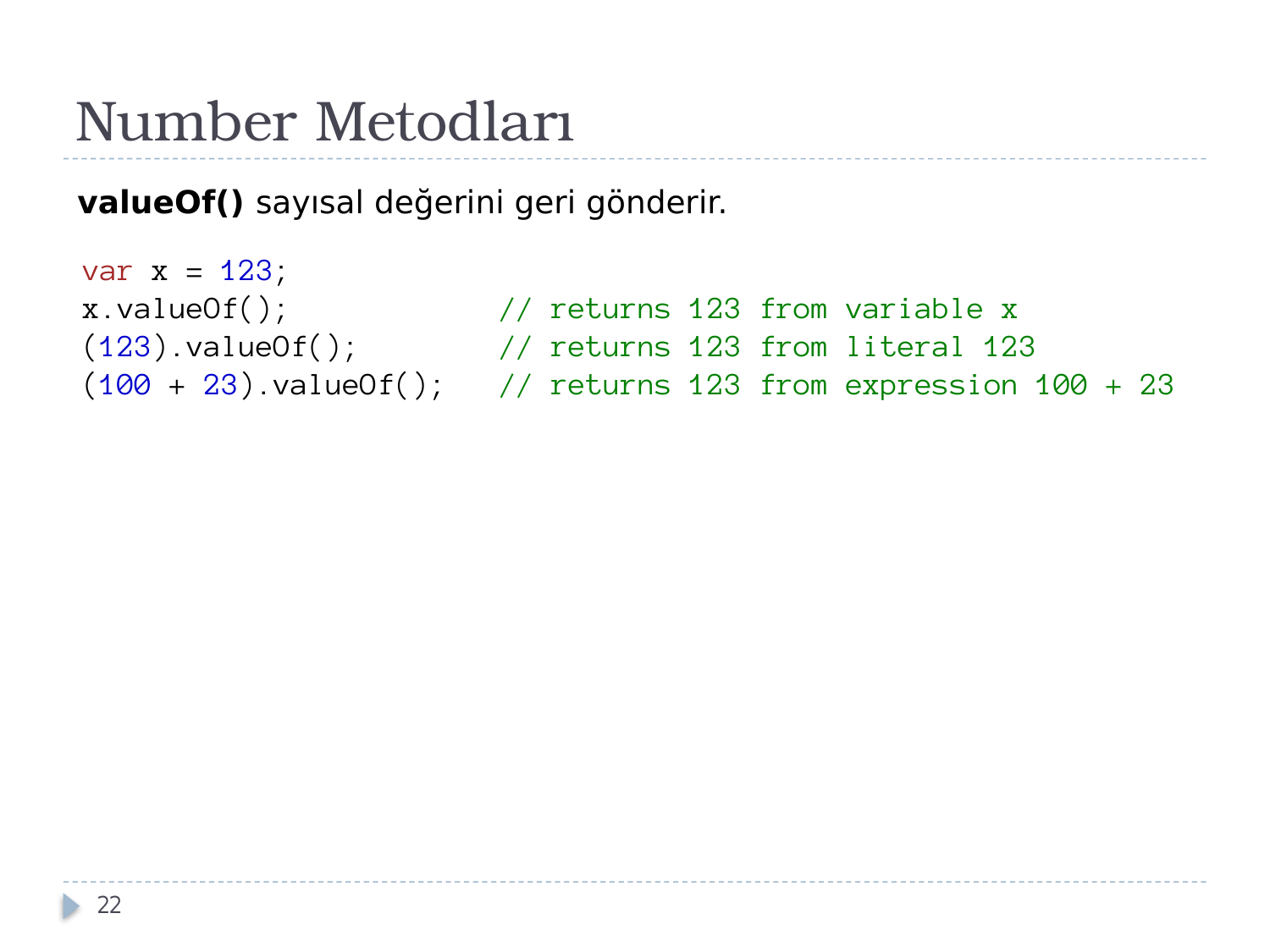

Number Metodları
valueOf() sayısal değerini geri gönderir.
var x = 123;
x.valueOf();            // returns 123 from variable x
(123).valueOf();        // returns 123 from literal 123
(100 + 23).valueOf();   // returns 123 from expression 100 + 23
22